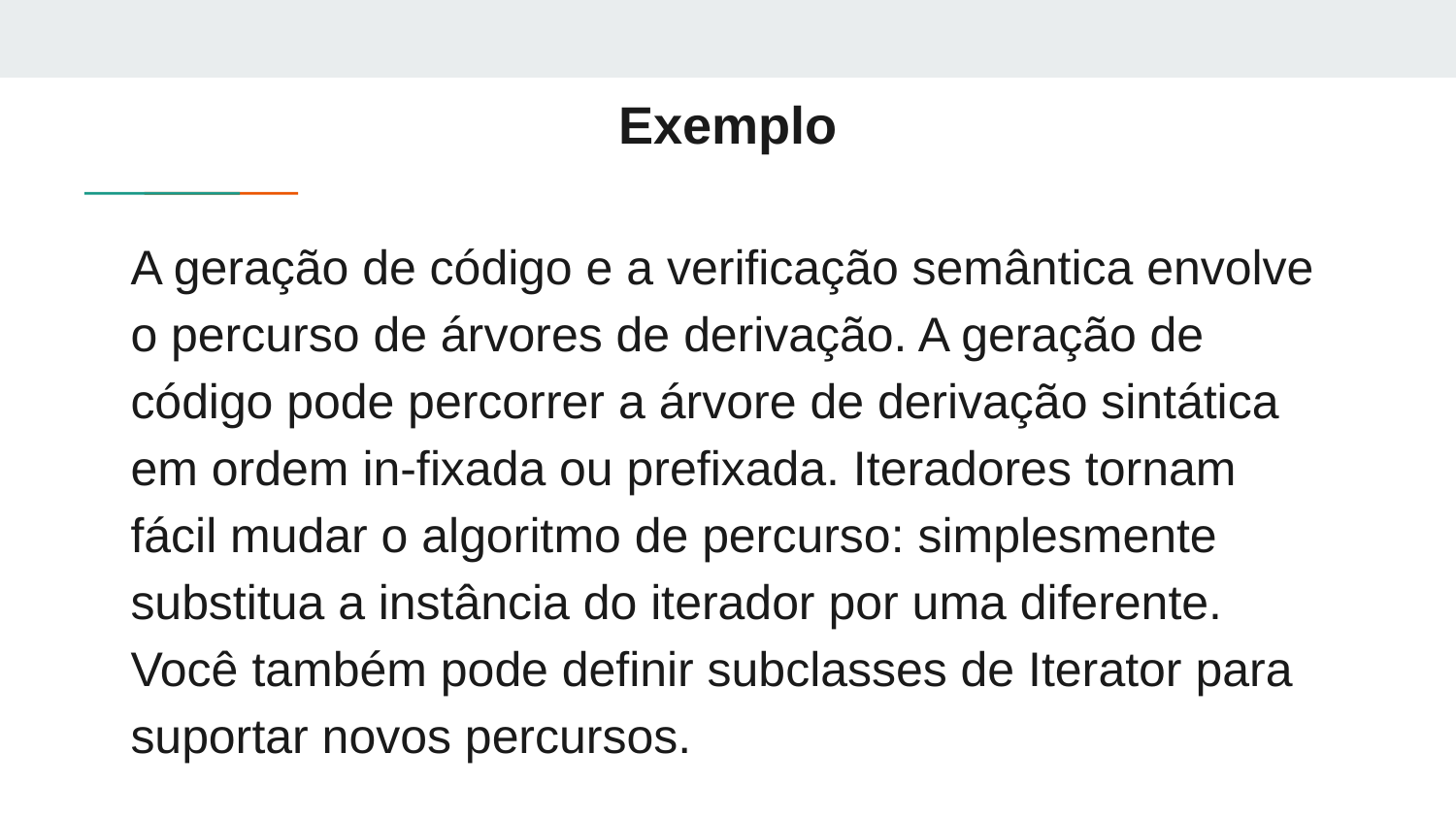

# Exemplo
A geração de código e a verificação semântica envolve o percurso de árvores de derivação. A geração de código pode percorrer a árvore de derivação sintática em ordem in-fixada ou prefixada. Iteradores tornam fácil mudar o algoritmo de percurso: simplesmente substitua a instância do iterador por uma diferente. Você também pode definir subclasses de Iterator para suportar novos percursos.